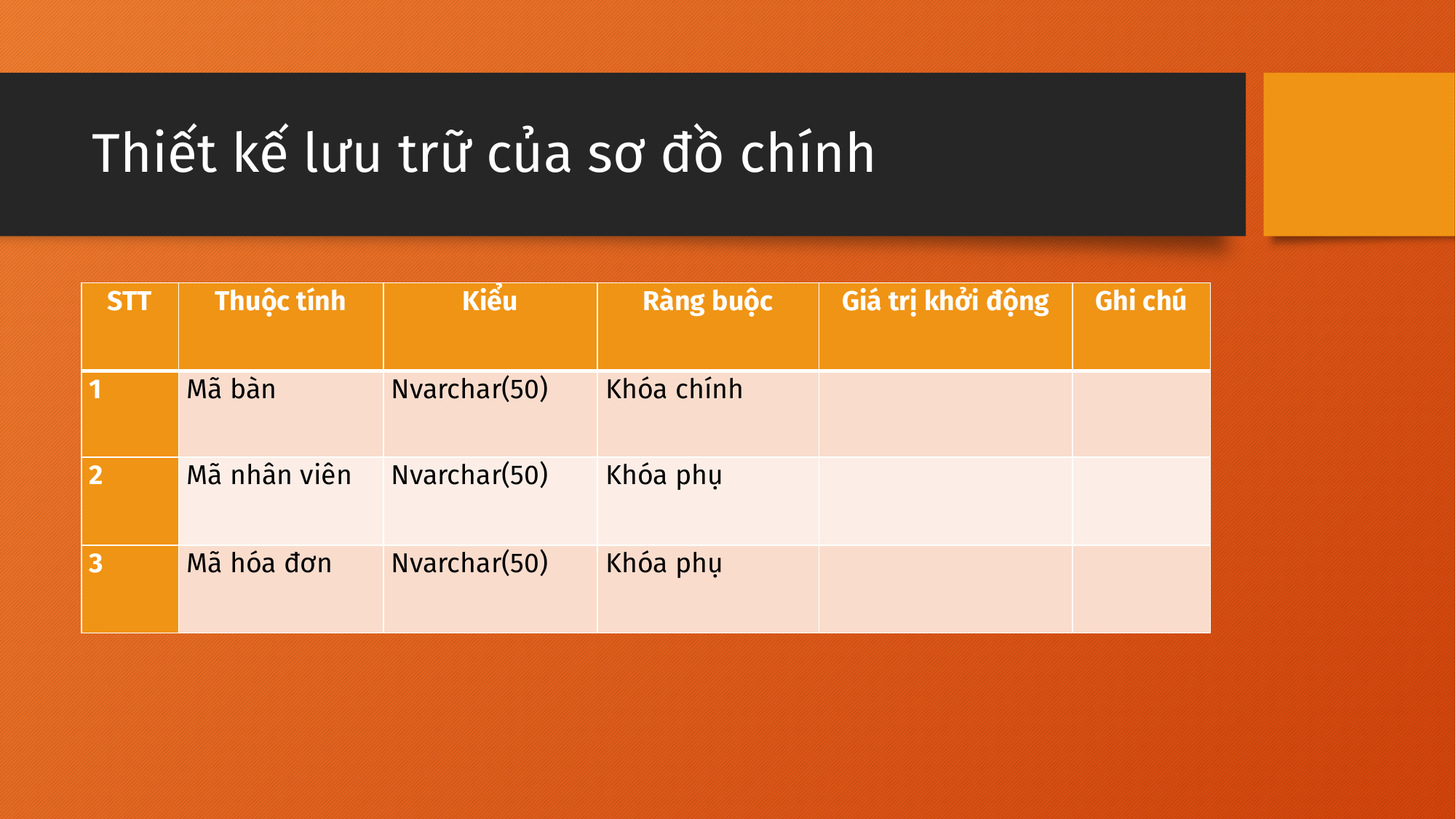

# Thiết kế lưu trữ của sơ đồ chính
| STT | Thuộc tính | Kiểu | Ràng buộc | Giá trị khởi động | Ghi chú |
| --- | --- | --- | --- | --- | --- |
| 1 | Mã bàn | Nvarchar(50) | Khóa chính |  |  |
| 2 | Mã nhân viên | Nvarchar(50) | Khóa phụ |  |  |
| 3 | Mã hóa đơn | Nvarchar(50) | Khóa phụ |  |  |